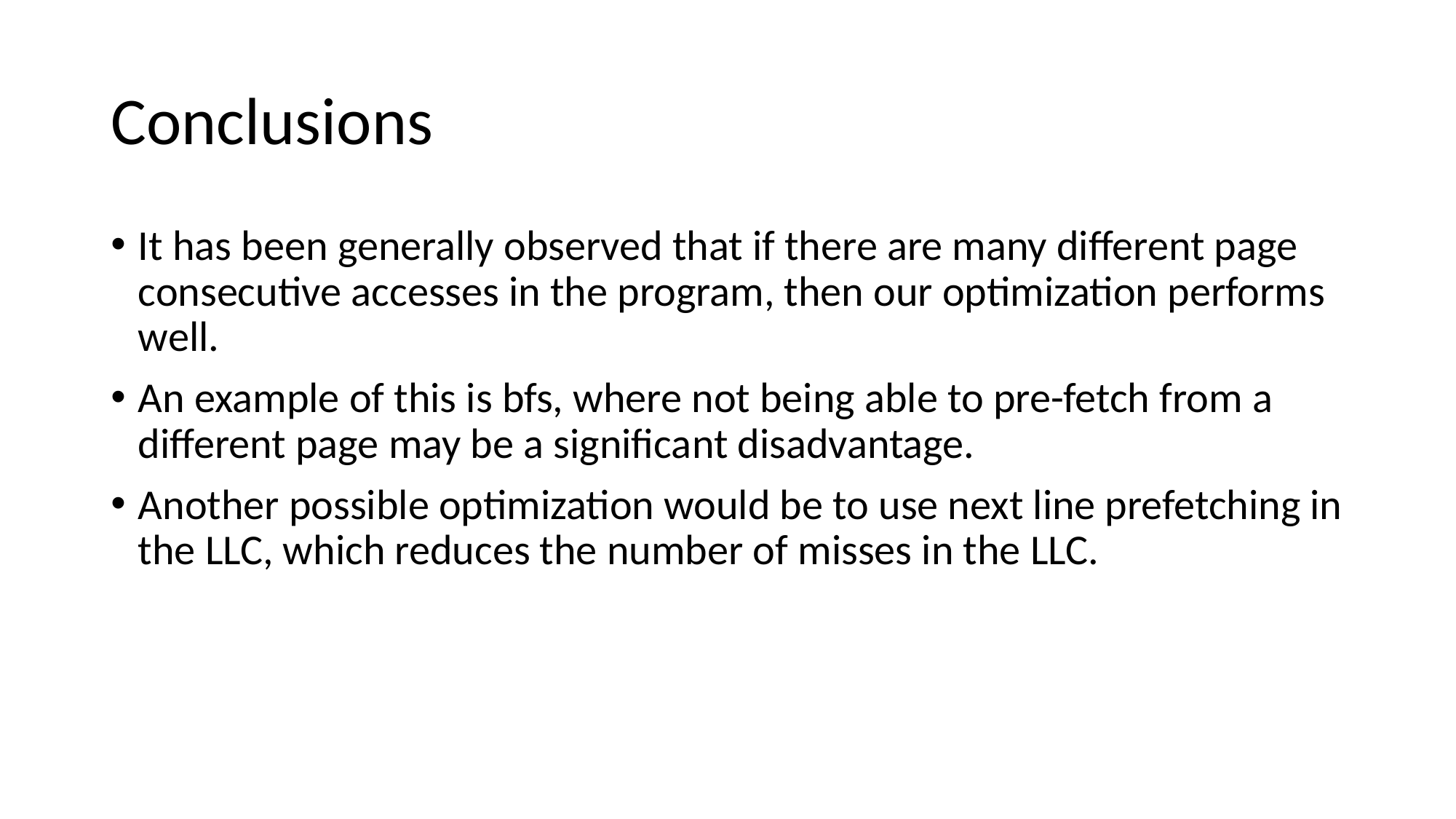

# Conclusions
It has been generally observed that if there are many different page consecutive accesses in the program, then our optimization performs well.
An example of this is bfs, where not being able to pre-fetch from a different page may be a significant disadvantage.
Another possible optimization would be to use next line prefetching in the LLC, which reduces the number of misses in the LLC.